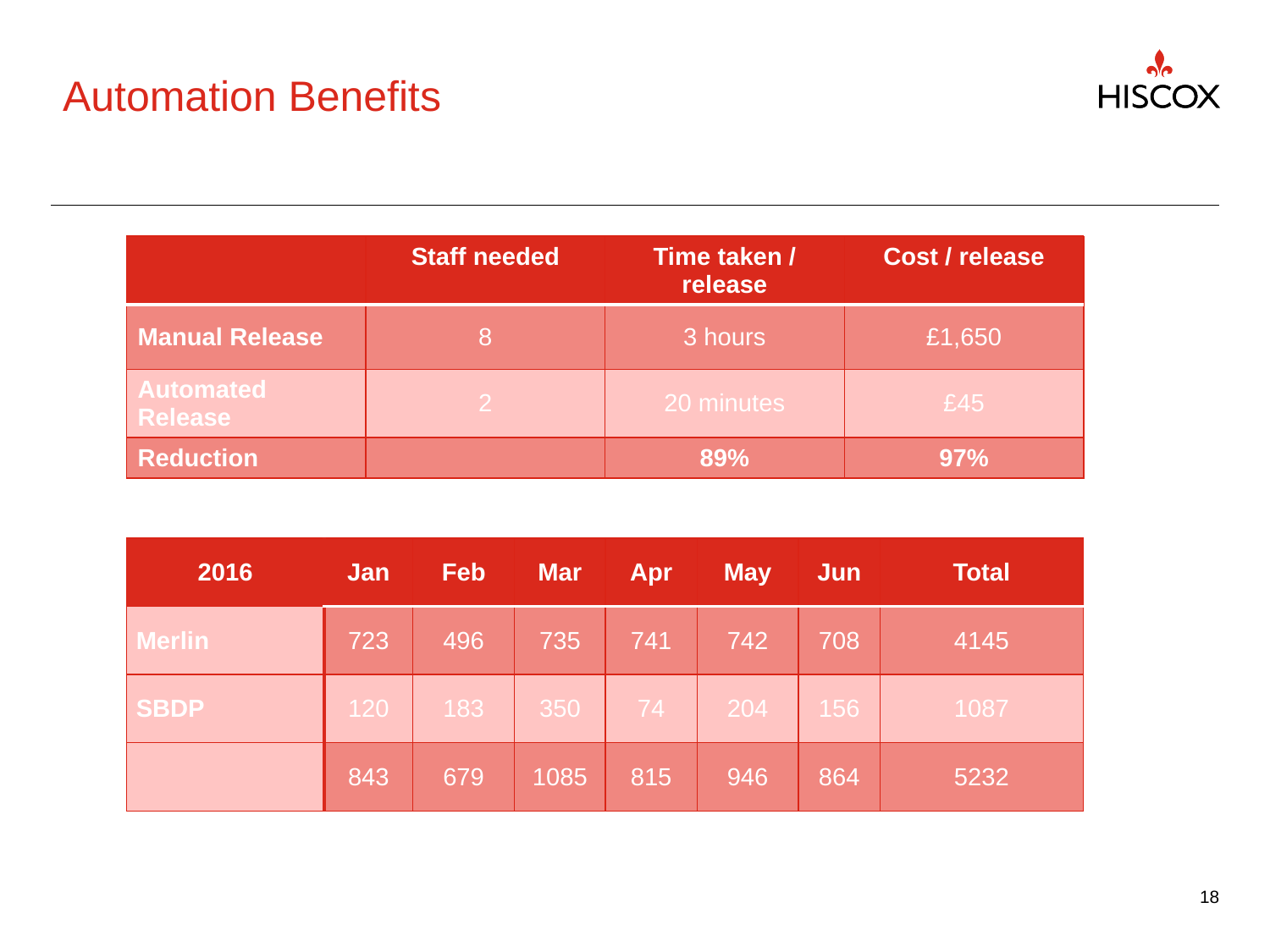

# Automation Benefits

|  | Staff needed | Time taken / release | Cost / release |
| --- | --- | --- | --- |
| Manual Release | 8 | 3 hours | £1,650 |
| Automated Release | 2 | 20 minutes | £45 |
| Reduction |  | 89% | 97% |
| 2016 | Jan | Feb | Mar | Apr | May | Jun | Total |
| --- | --- | --- | --- | --- | --- | --- | --- |
| Merlin | 723 | 496 | 735 | 741 | 742 | 708 | 4145 |
| SBDP | 120 | 183 | 350 | 74 | 204 | 156 | 1087 |
|  | 843 | 679 | 1085 | 815 | 946 | 864 | 5232 |
18